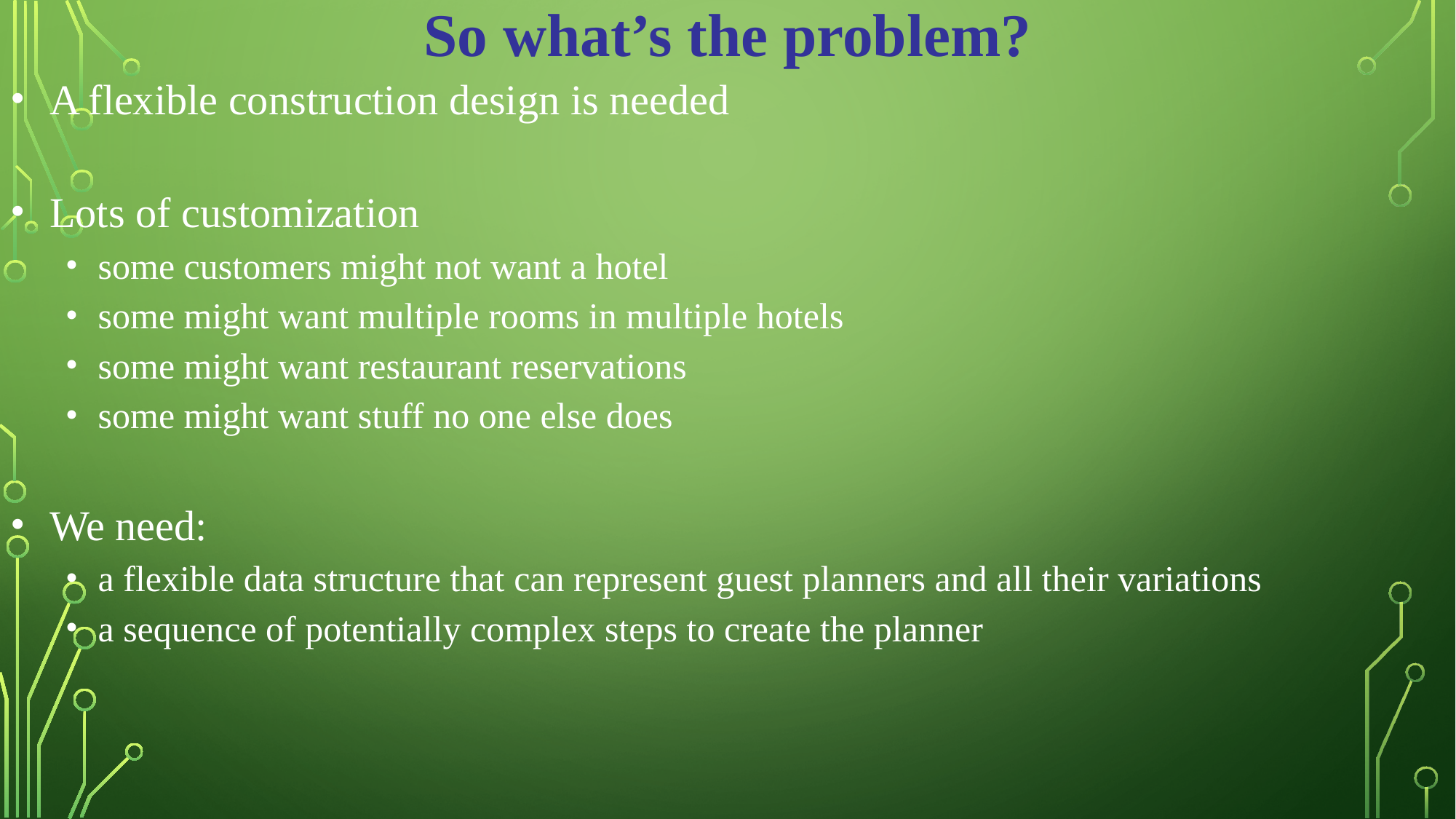

So what’s the problem?
A flexible construction design is needed

Lots of customization
some customers might not want a hotel
some might want multiple rooms in multiple hotels
some might want restaurant reservations
some might want stuff no one else does

We need:
a flexible data structure that can represent guest planners and all their variations
a sequence of potentially complex steps to create the planner